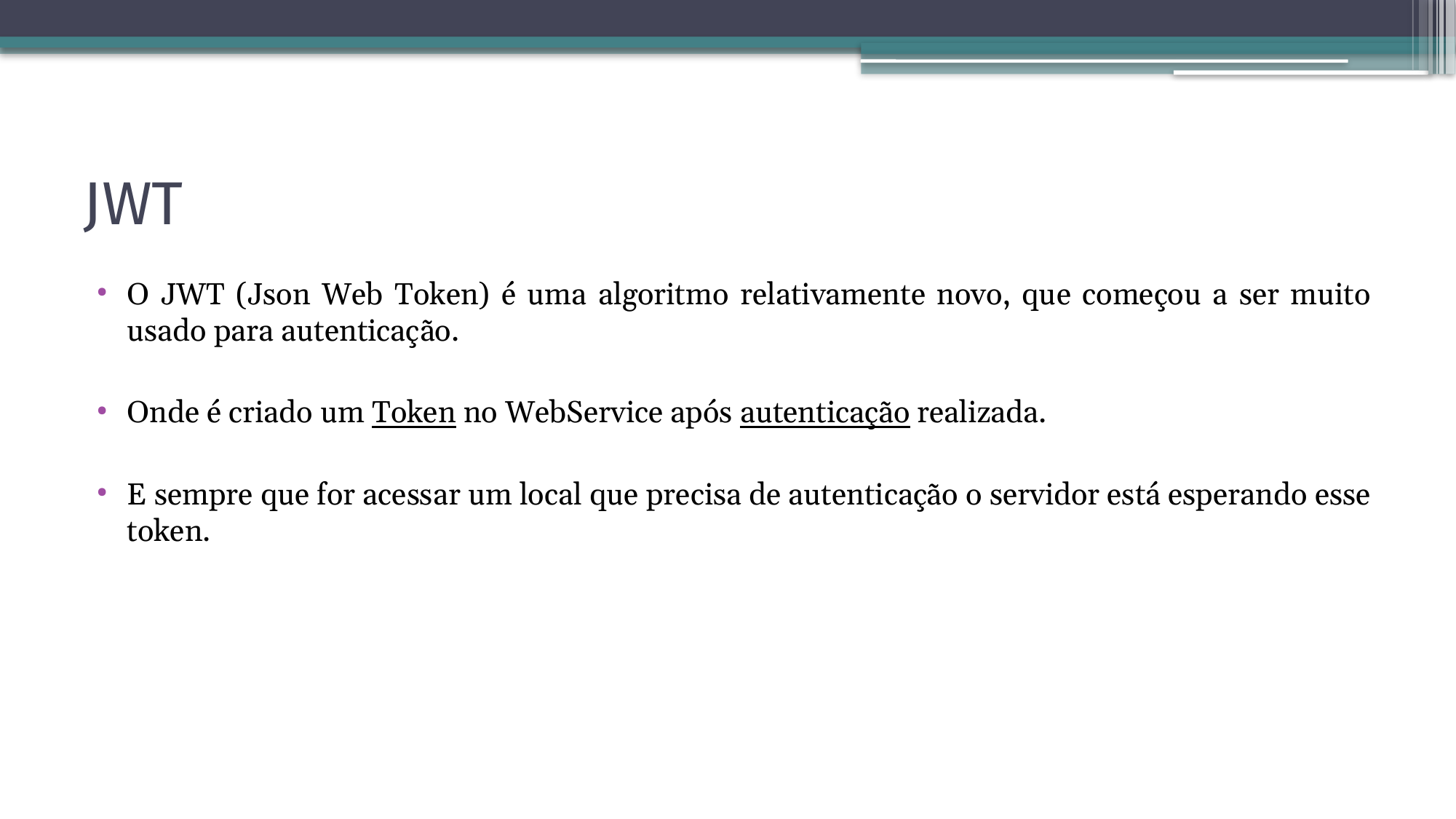

# JWT
O JWT (Json Web Token) é uma algoritmo relativamente novo, que começou a ser muito usado para autenticação.

Onde é criado um Token no WebService após autenticação realizada.

E sempre que for acessar um local que precisa de autenticação o servidor está esperando esse token.